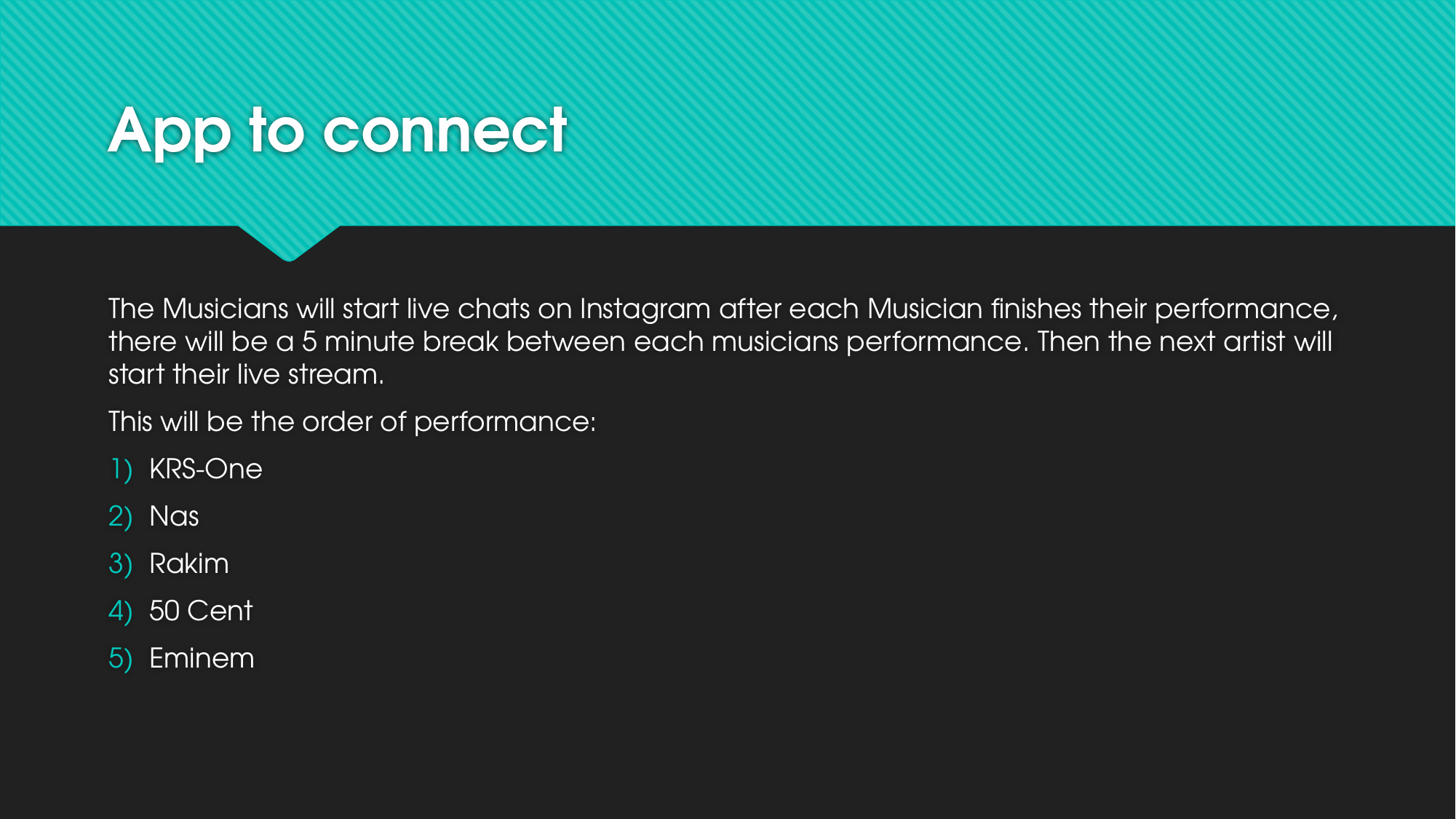

# App to connect
The Musicians will start live chats on Instagram after each Musician finishes their performance, there will be a 5 minute break between each musicians performance. Then the next artist will start their live stream.
This will be the order of performance:
KRS-One
Nas
Rakim
50 Cent
Eminem